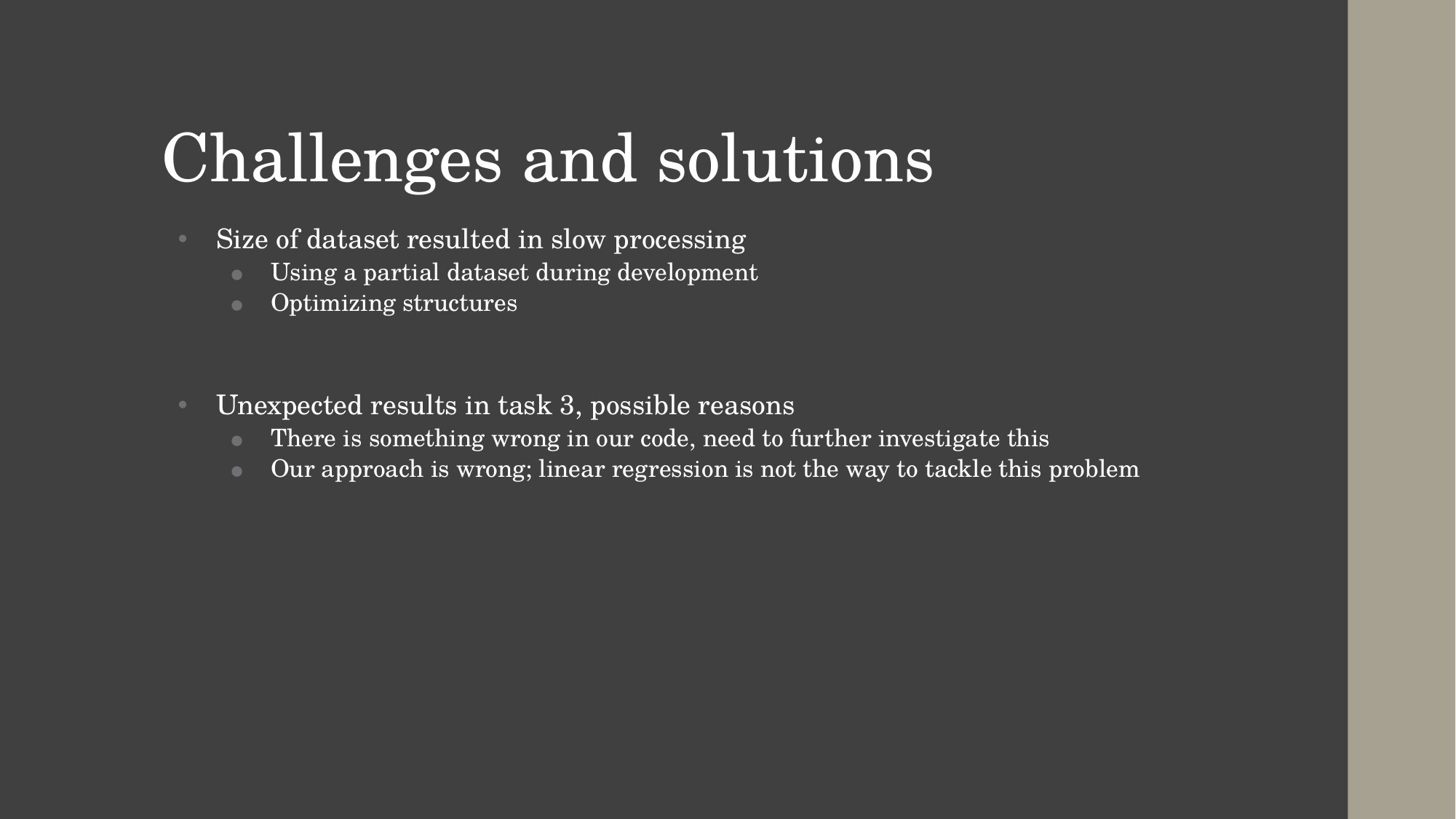

# Challenges and solutions
Size of dataset resulted in slow processing
Using a partial dataset during development
Optimizing structures

Unexpected results in task 3, possible reasons
There is something wrong in our code, need to further investigate this
Our approach is wrong; linear regression is not the way to tackle this problem